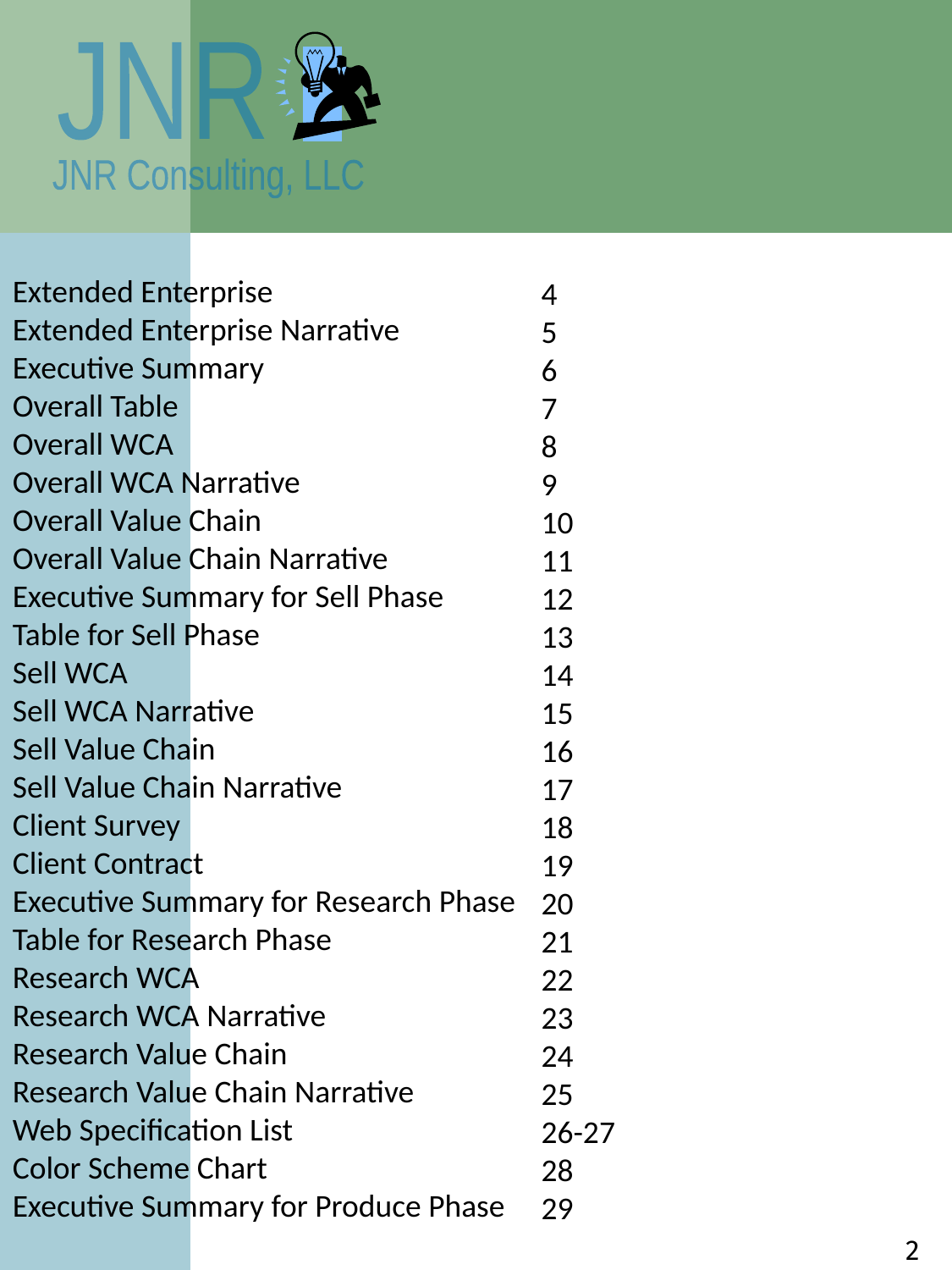

Extended Enterprise
Extended Enterprise Narrative
Executive Summary
Overall Table
Overall WCA
Overall WCA Narrative
Overall Value Chain
Overall Value Chain Narrative
Executive Summary for Sell Phase
Table for Sell Phase
Sell WCA
Sell WCA Narrative
Sell Value Chain
Sell Value Chain Narrative
Client Survey
Client Contract
Executive Summary for Research Phase
Table for Research Phase
Research WCA
Research WCA Narrative
Research Value Chain
Research Value Chain Narrative
Web Specification List
Color Scheme Chart
Executive Summary for Produce Phase
4
5
6
7
8
9
10
11
12
13
14
15
16
17
18
19
20
21
22
23
24
25
26-27
28
29

2